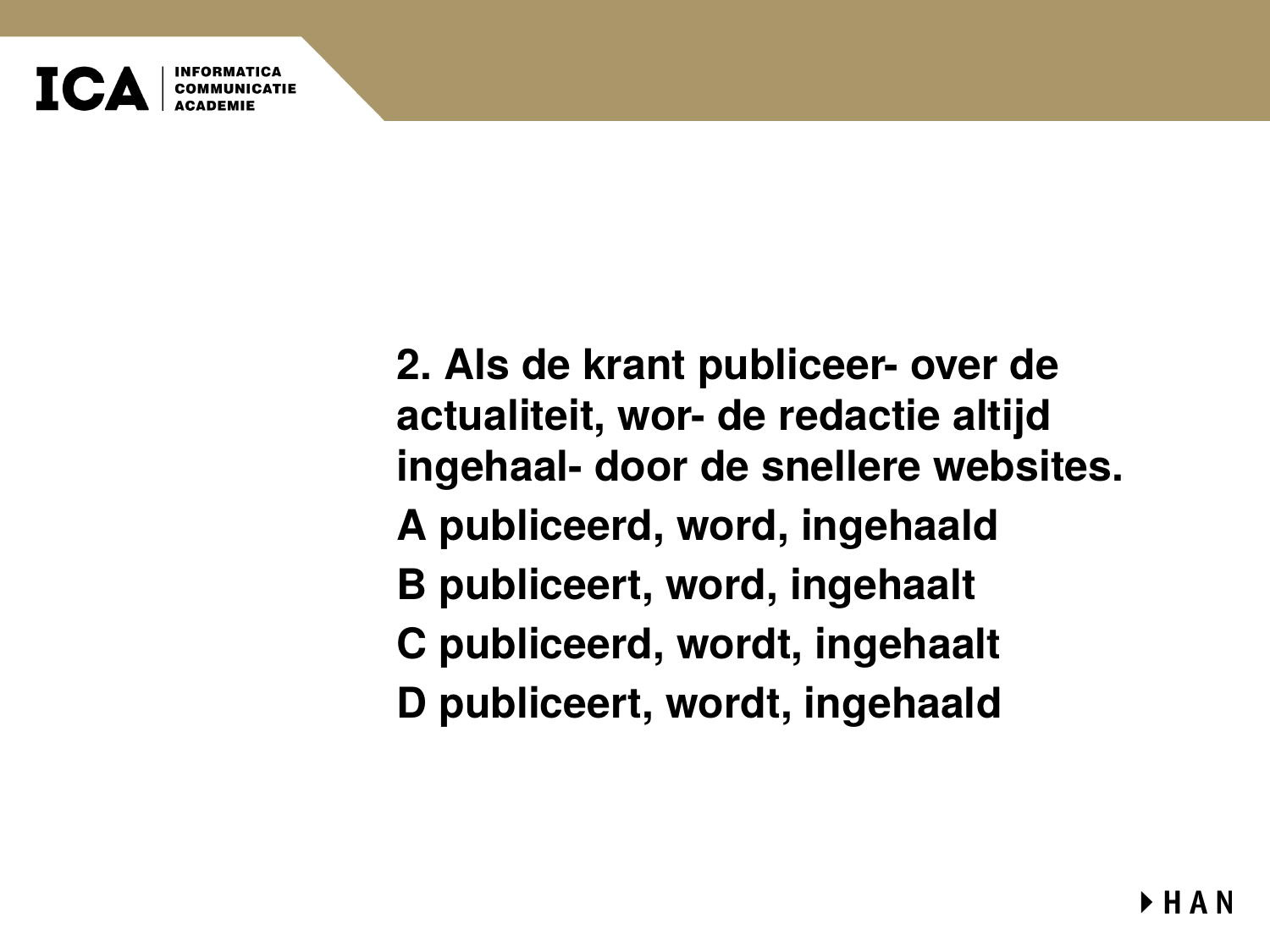

#

2. Als de krant publiceer- over de actualiteit, wor- de redactie altijd ingehaal- door de snellere websites.
A publiceerd, word, ingehaald
B publiceert, word, ingehaalt
C publiceerd, wordt, ingehaalt
D publiceert, wordt, ingehaald